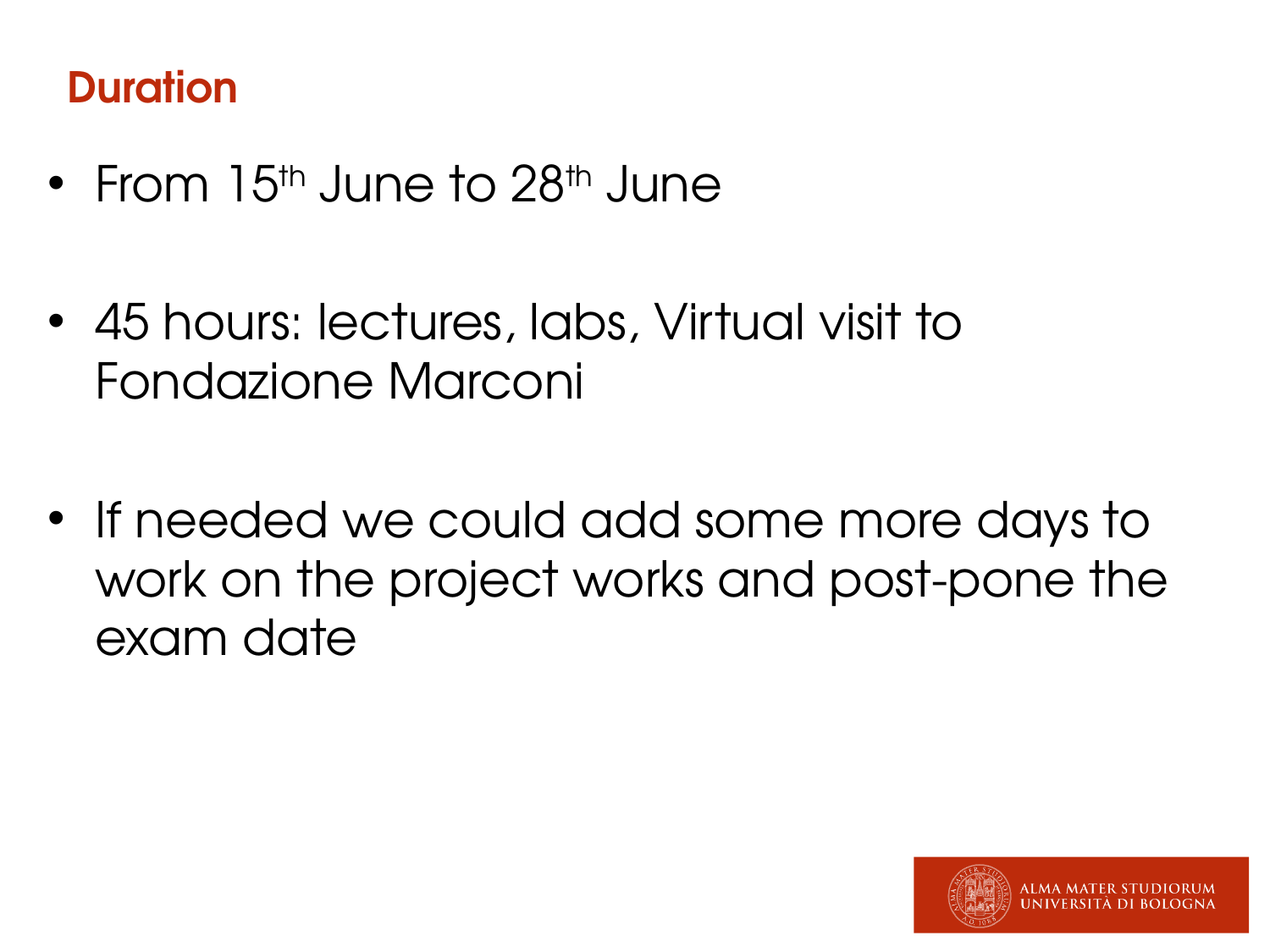

Duration
From 15th June to 28th June

45 hours: lectures, labs, Virtual visit to Fondazione Marconi

If needed we could add some more days to work on the project works and post-pone the exam date